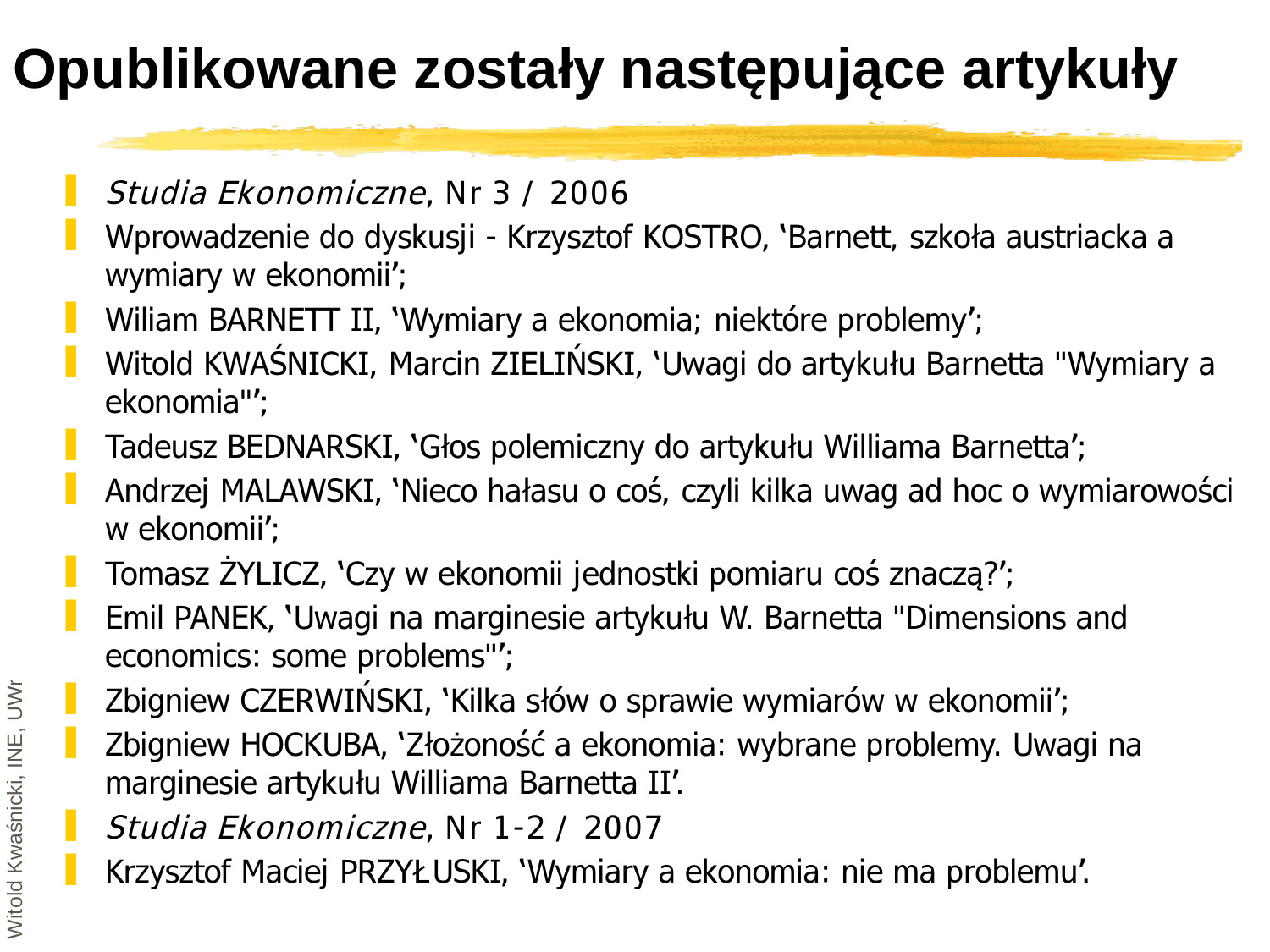

# Opublikowane zostały następujące artykuły
Studia Ekonomiczne, Nr 3 / 2006
Wprowadzenie do dyskusji - Krzysztof KOSTRO, ‘Barnett, szkoła austriacka a wymiary w ekonomii’;
Wiliam BARNETT II, ‘Wymiary a ekonomia; niektóre problemy’;
Witold KWAŚNICKI, Marcin ZIELIŃSKI, ‘Uwagi do artykułu Barnetta "Wymiary a ekonomia"’;
Tadeusz BEDNARSKI, ‘Głos polemiczny do artykułu Williama Barnetta’;
Andrzej MALAWSKI, ‘Nieco hałasu o coś, czyli kilka uwag ad hoc o wymiarowości w ekonomii’;
Tomasz ŻYLICZ, ‘Czy w ekonomii jednostki pomiaru coś znaczą?’;
Emil PANEK, ‘Uwagi na marginesie artykułu W. Barnetta "Dimensions and economics: some problems"’;
Zbigniew CZERWIŃSKI, ‘Kilka słów o sprawie wymiarów w ekonomii’;
Zbigniew HOCKUBA, ‘Złożoność a ekonomia: wybrane problemy. Uwagi na marginesie artykułu Williama Barnetta II’.
Studia Ekonomiczne, Nr 1-2 / 2007
Krzysztof Maciej PRZYŁUSKI, ‘Wymiary a ekonomia: nie ma problemu’.

Witold Kwaśnicki, INE, UWr